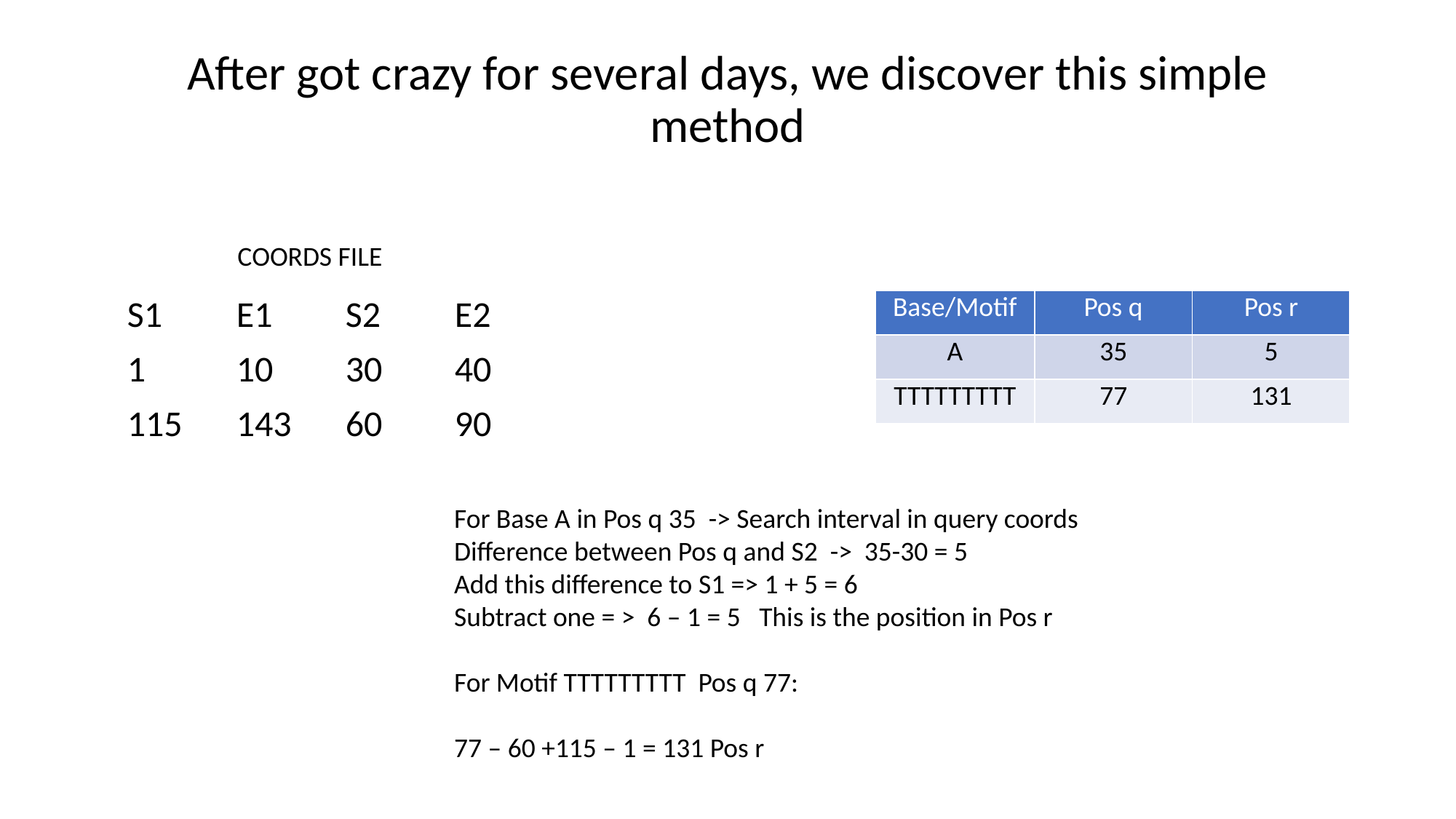

After got crazy for several days, we discover this simple method
COORDS FILE
S1	E1	S2	E2
1	10	30	40
115	143	60	90
| Base/Motif | Pos q | Pos r |
| --- | --- | --- |
| A | 35 | 5 |
| TTTTTTTTT | 77 | 131 |
For Base A in Pos q 35  -> Search interval in query coords
Difference between Pos q and S2  ->  35-30 = 5
Add this difference to S1 => 1 + 5 = 6
Subtract one = >  6 – 1 = 5   This is the position in Pos r

For Motif TTTTTTTTT  Pos q 77:

77 – 60 +115 – 1 = 131 Pos r